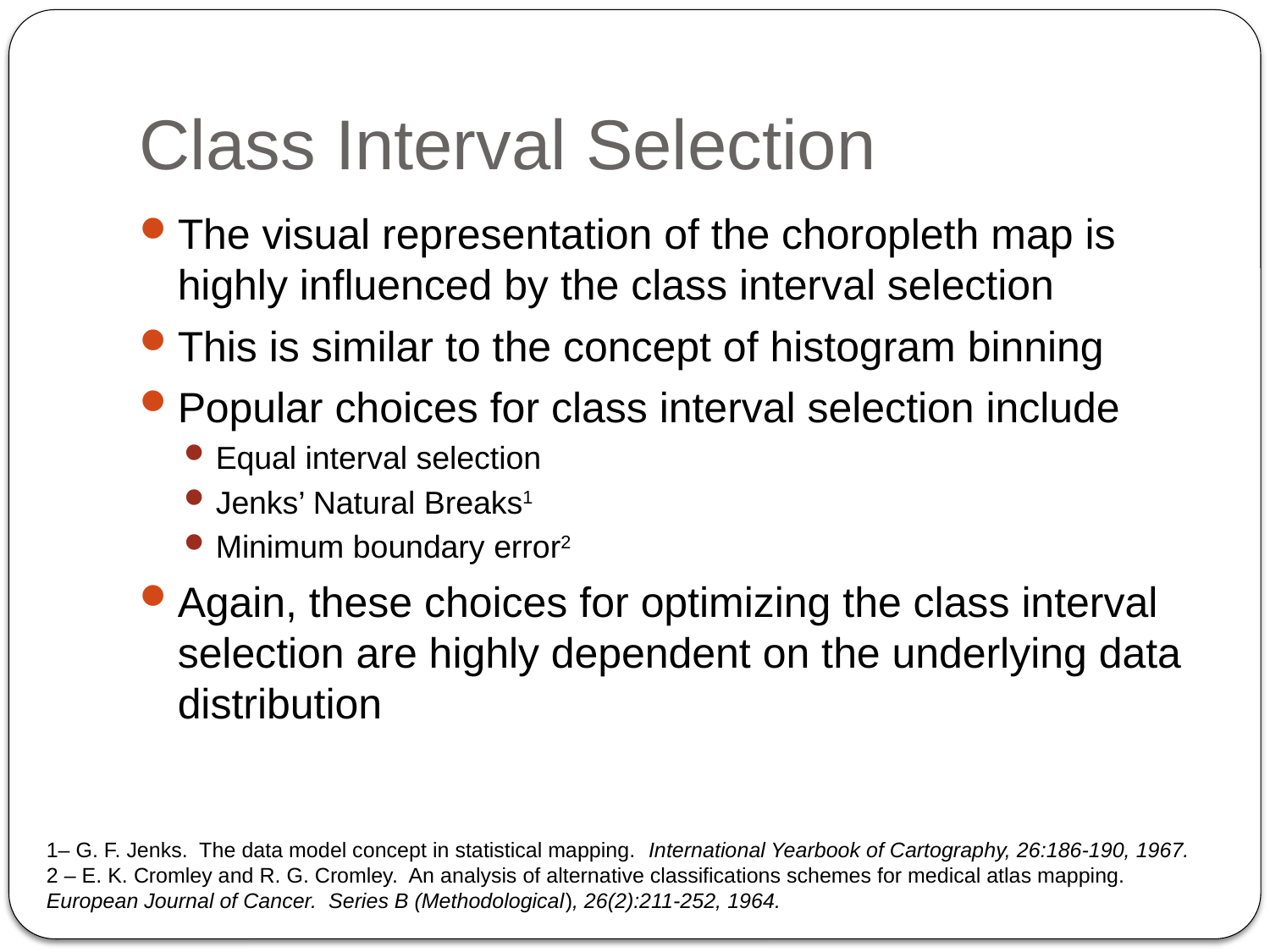

# Class Interval Selection
The visual representation of the choropleth map is highly influenced by the class interval selection
This is similar to the concept of histogram binning
Popular choices for class interval selection include
Equal interval selection
Jenks’ Natural Breaks1
Minimum boundary error2
Again, these choices for optimizing the class interval selection are highly dependent on the underlying data distribution
1– G. F. Jenks.  The data model concept in statistical mapping.  International Yearbook of Cartography, 26:186-190, 1967.
2 – E. K. Cromley and R. G. Cromley.  An analysis of alternative classifications schemes for medical atlas mapping.  European Journal of Cancer.  Series B (Methodological), 26(2):211-252, 1964.